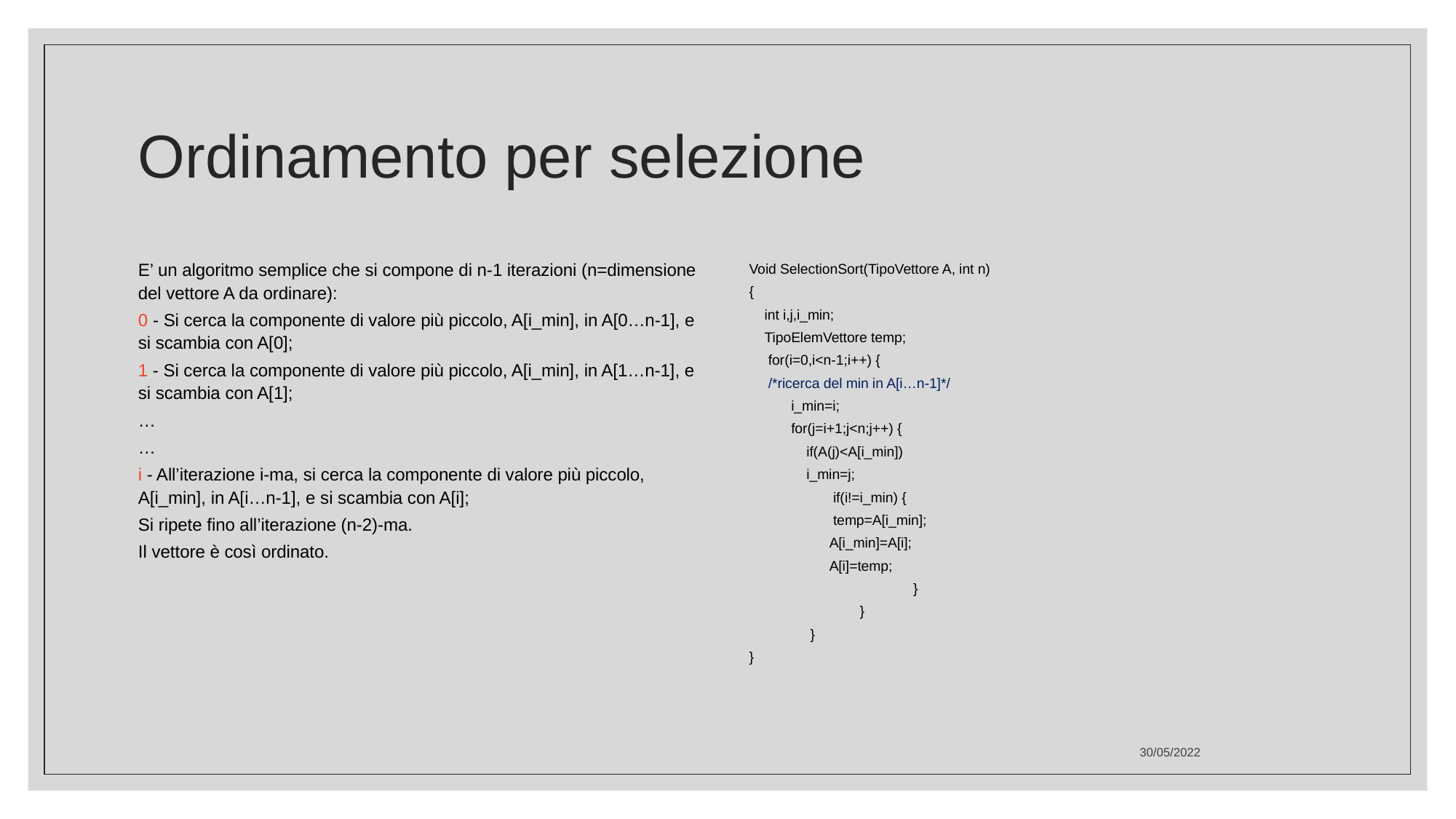

# Ordinamento per selezione
E’ un algoritmo semplice che si compone di n-1 iterazioni (n=dimensione del vettore A da ordinare):
0 - Si cerca la componente di valore più piccolo, A[i_min], in A[0…n-1], e si scambia con A[0];
1 - Si cerca la componente di valore più piccolo, A[i_min], in A[1…n-1], e si scambia con A[1];
…
…
i - All’iterazione i-ma, si cerca la componente di valore più piccolo, A[i_min], in A[i…n-1], e si scambia con A[i];
Si ripete fino all’iterazione (n-2)-ma.
Il vettore è così ordinato.

Void SelectionSort(TipoVettore A, int n)
{
    int i,j,i_min;
    TipoElemVettore temp;
     for(i=0,i<n-1;i++) {
     /*ricerca del min in A[i…n-1]*/
           i_min=i;
           for(j=i+1;j<n;j++) {
               if(A(j)<A[i_min])
               i_min=j;
                      if(i!=i_min) {
                      temp=A[i_min];
                     A[i_min]=A[i];
                     A[i]=temp;
                                           }
                             }
                }
}

30/05/2022